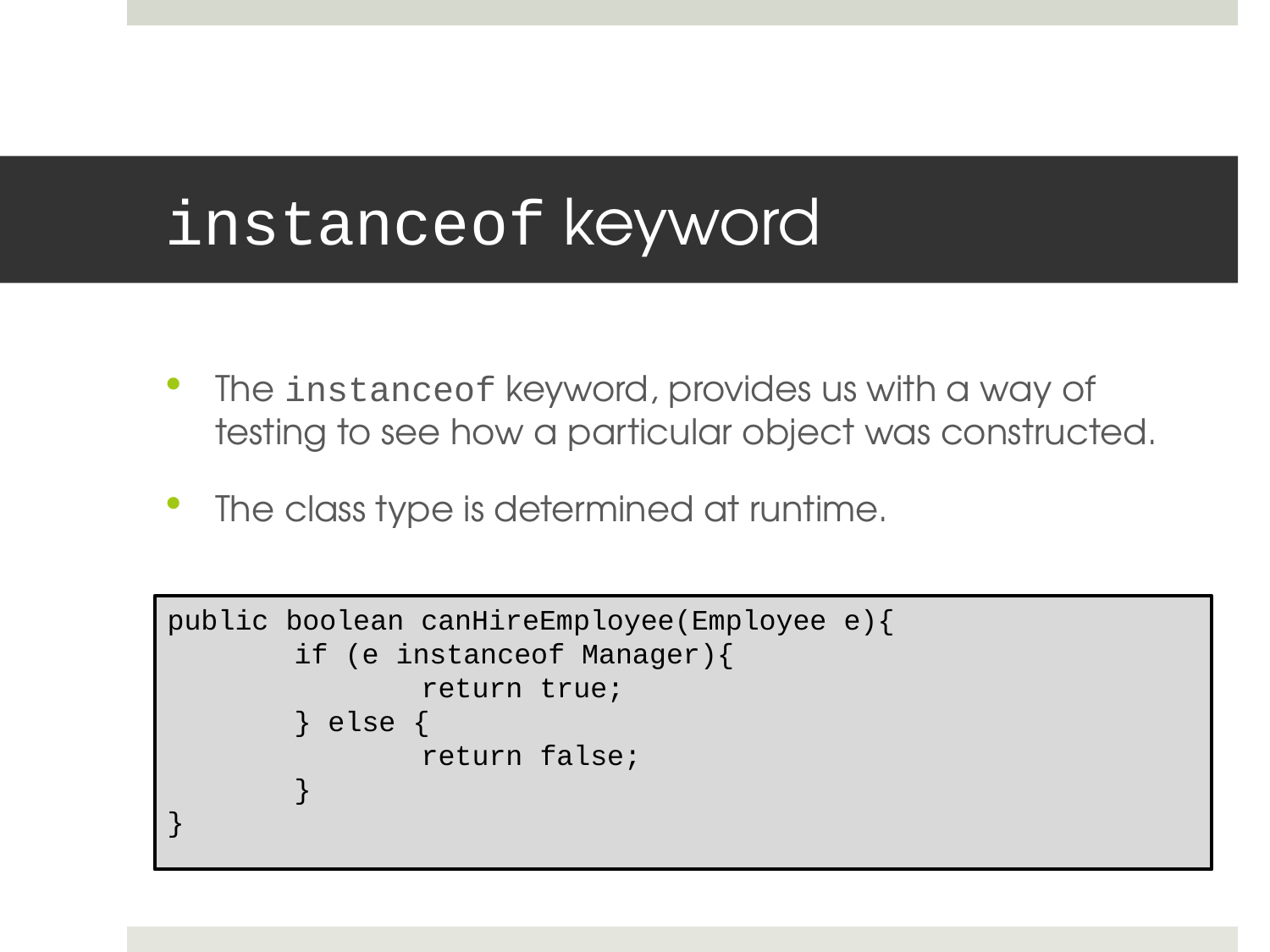

# instanceof keyword
The instanceof keyword, provides us with a way of testing to see how a particular object was constructed.
The class type is determined at runtime.

public boolean canHireEmployee(Employee e){
	if (e instanceof Manager){
		return true;
	} else {
		return false;
	}
}